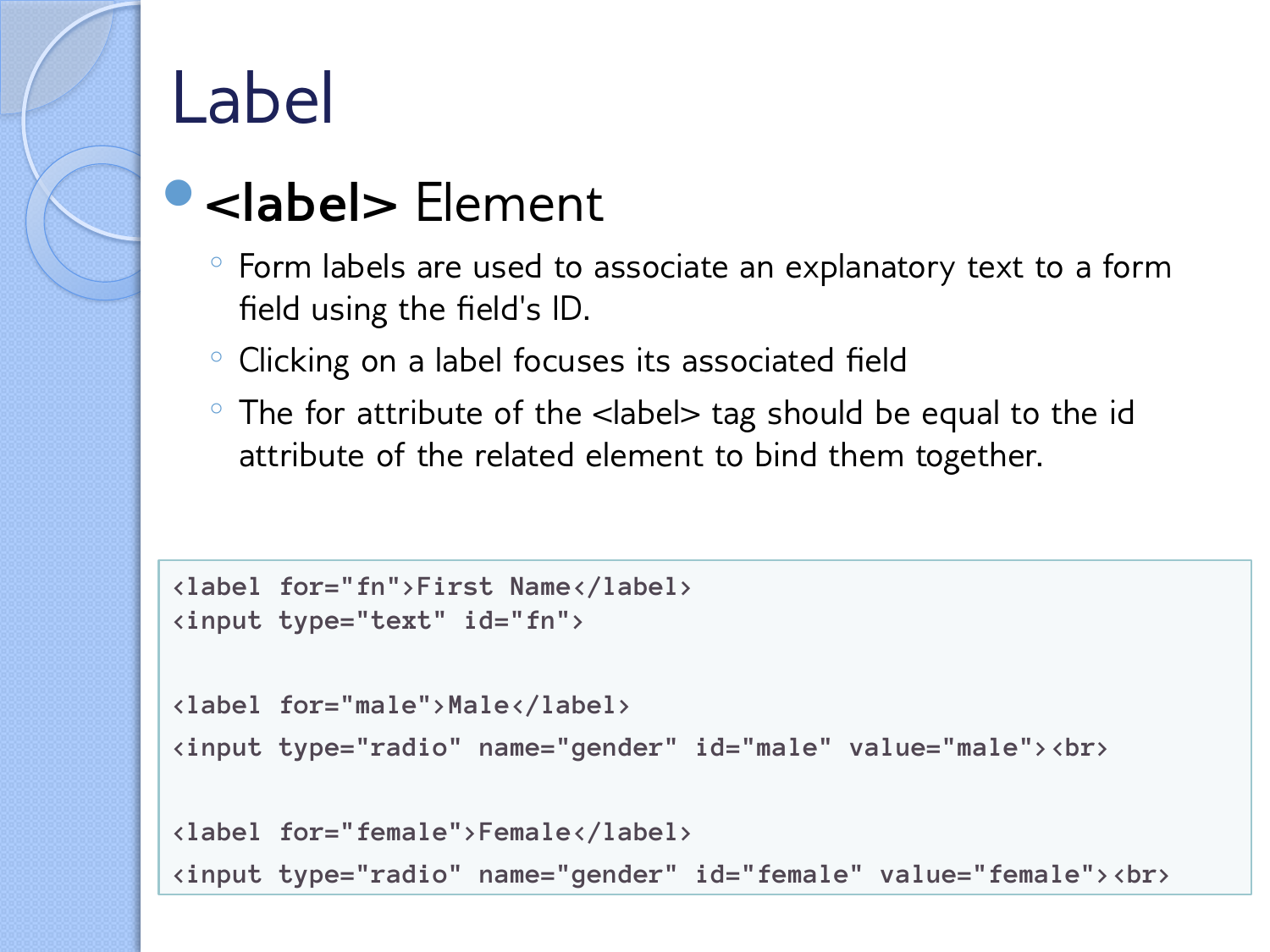

# Label
<label> Element
Form labels are used to associate an explanatory text to a form field using the field's ID.
Clicking on a label focuses its associated field
The for attribute of the <label> tag should be equal to the id attribute of the related element to bind them together.

<label for="fn">First Name</label>
<input type="text" id="fn">

<label for="male">Male</label>
<input type="radio" name="gender" id="male" value="male"><br>
<label for="female">Female</label>
<input type="radio" name="gender" id="female" value="female"><br>